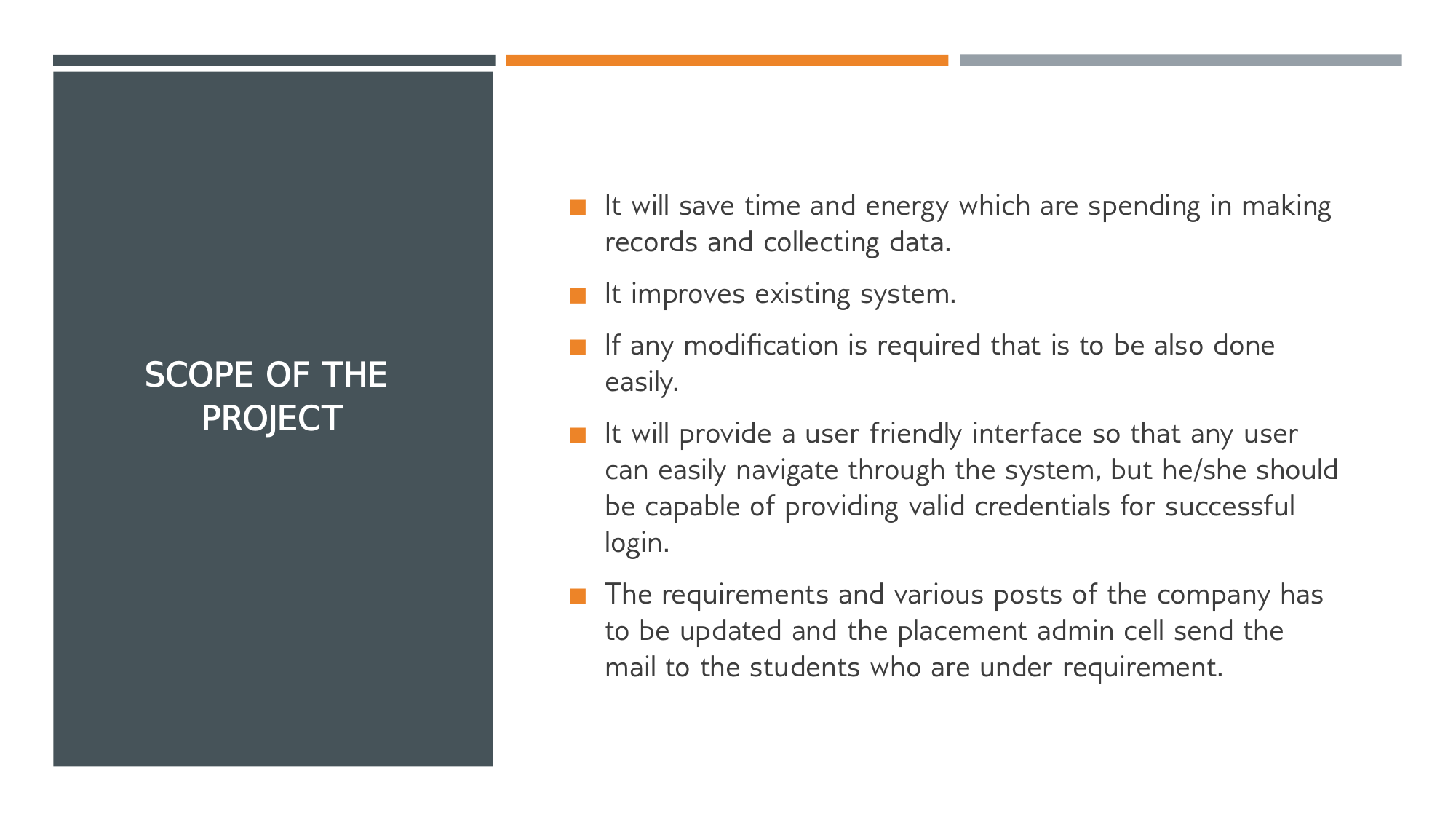

It will save time and energy which are spending in making records and collecting data.
It improves existing system.
If any modification is required that is to be also done easily.
It will provide a user friendly interface so that any user can easily navigate through the system, but he/she should be capable of providing valid credentials for successful login.
The requirements and various posts of the company has to be updated and the placement admin cell send the mail to the students who are under requirement.

# SCOPE OF THE PROJECT